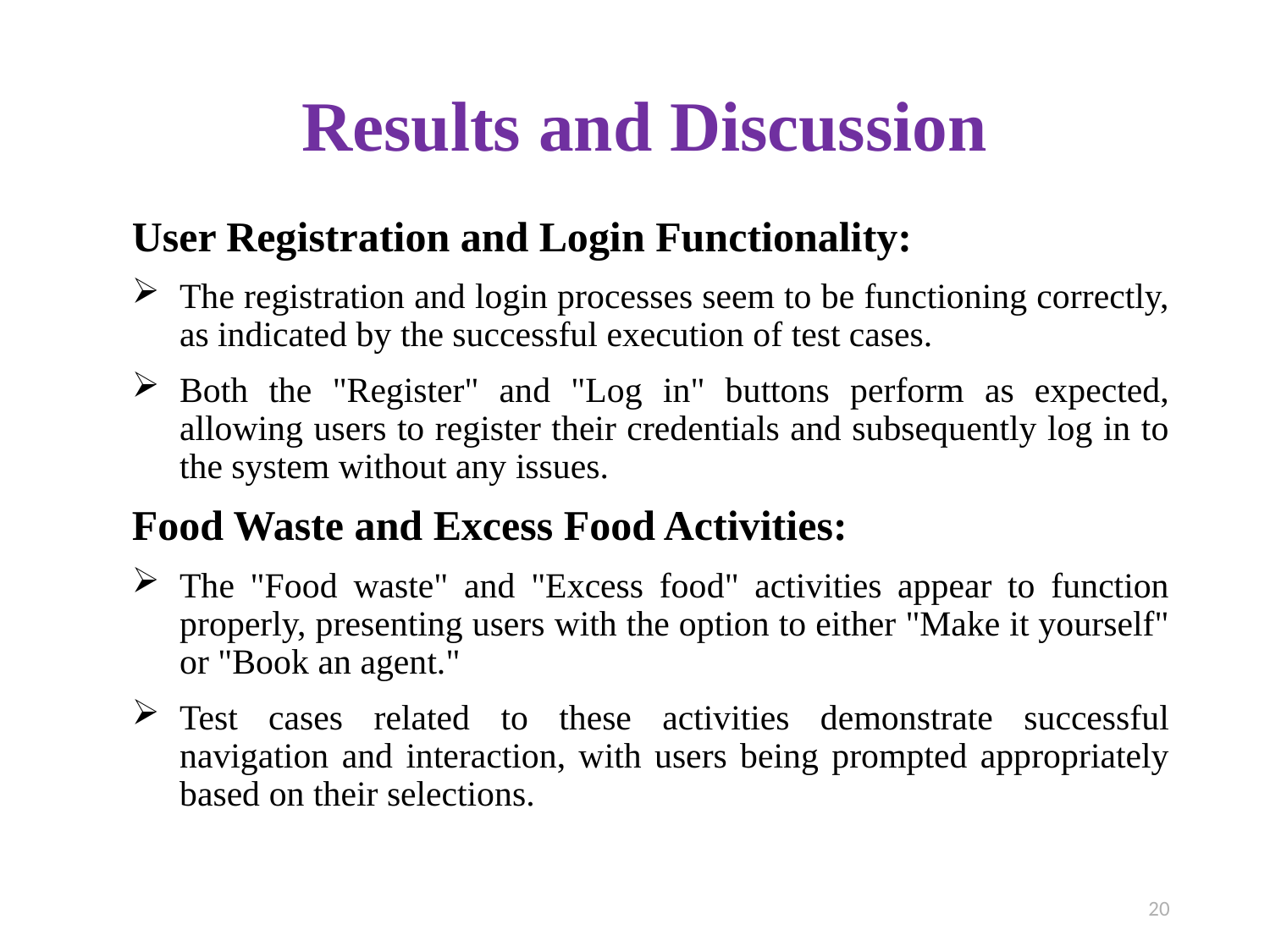

# Results and Discussion
User Registration and Login Functionality:
The registration and login processes seem to be functioning correctly, as indicated by the successful execution of test cases.
Both the "Register" and "Log in" buttons perform as expected, allowing users to register their credentials and subsequently log in to the system without any issues.
Food Waste and Excess Food Activities:
The "Food waste" and "Excess food" activities appear to function properly, presenting users with the option to either "Make it yourself" or "Book an agent."
Test cases related to these activities demonstrate successful navigation and interaction, with users being prompted appropriately based on their selections.
20